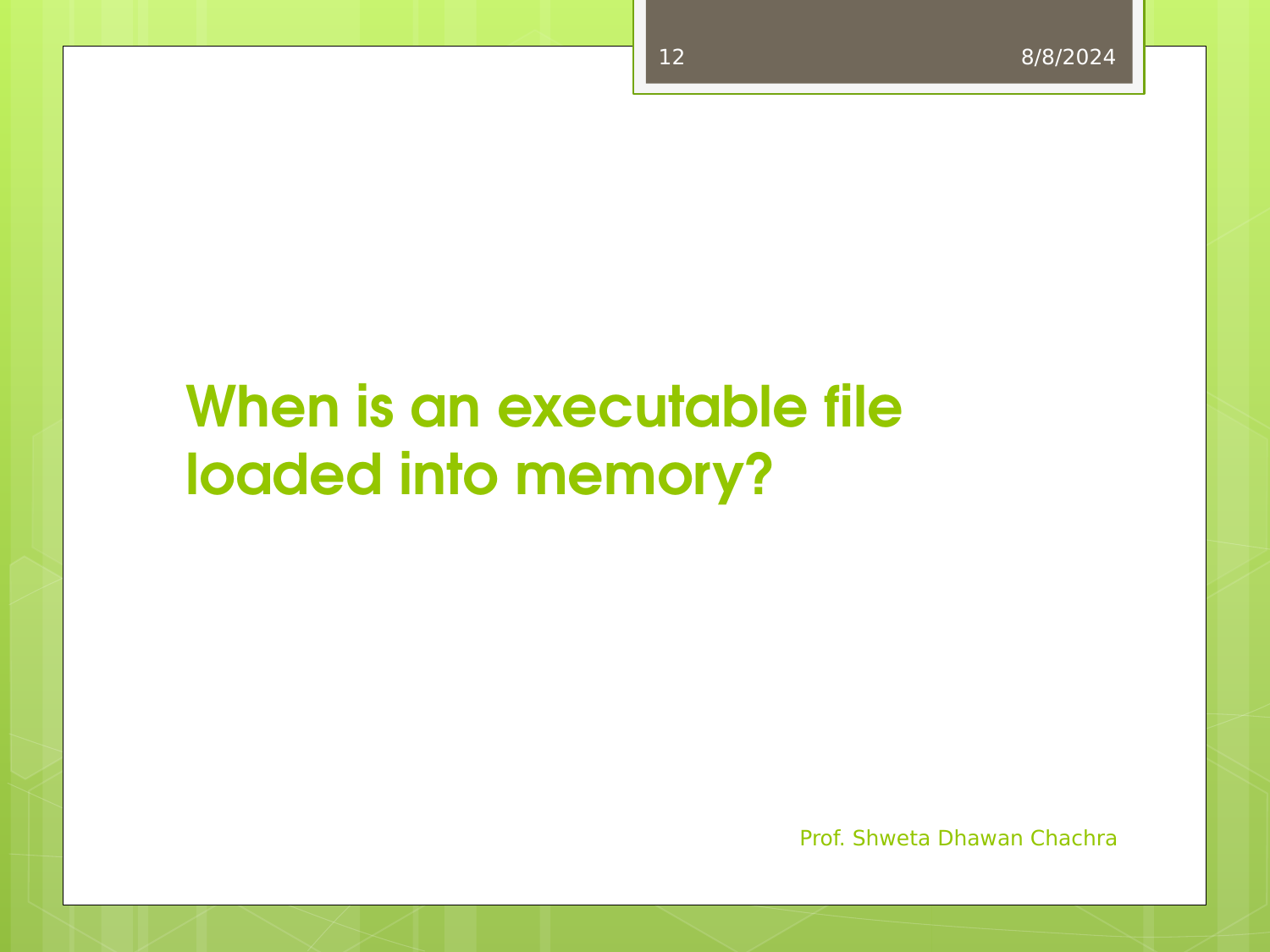

12
8/8/2024
# When is an executable file loaded into memory?
Prof. Shweta Dhawan Chachra